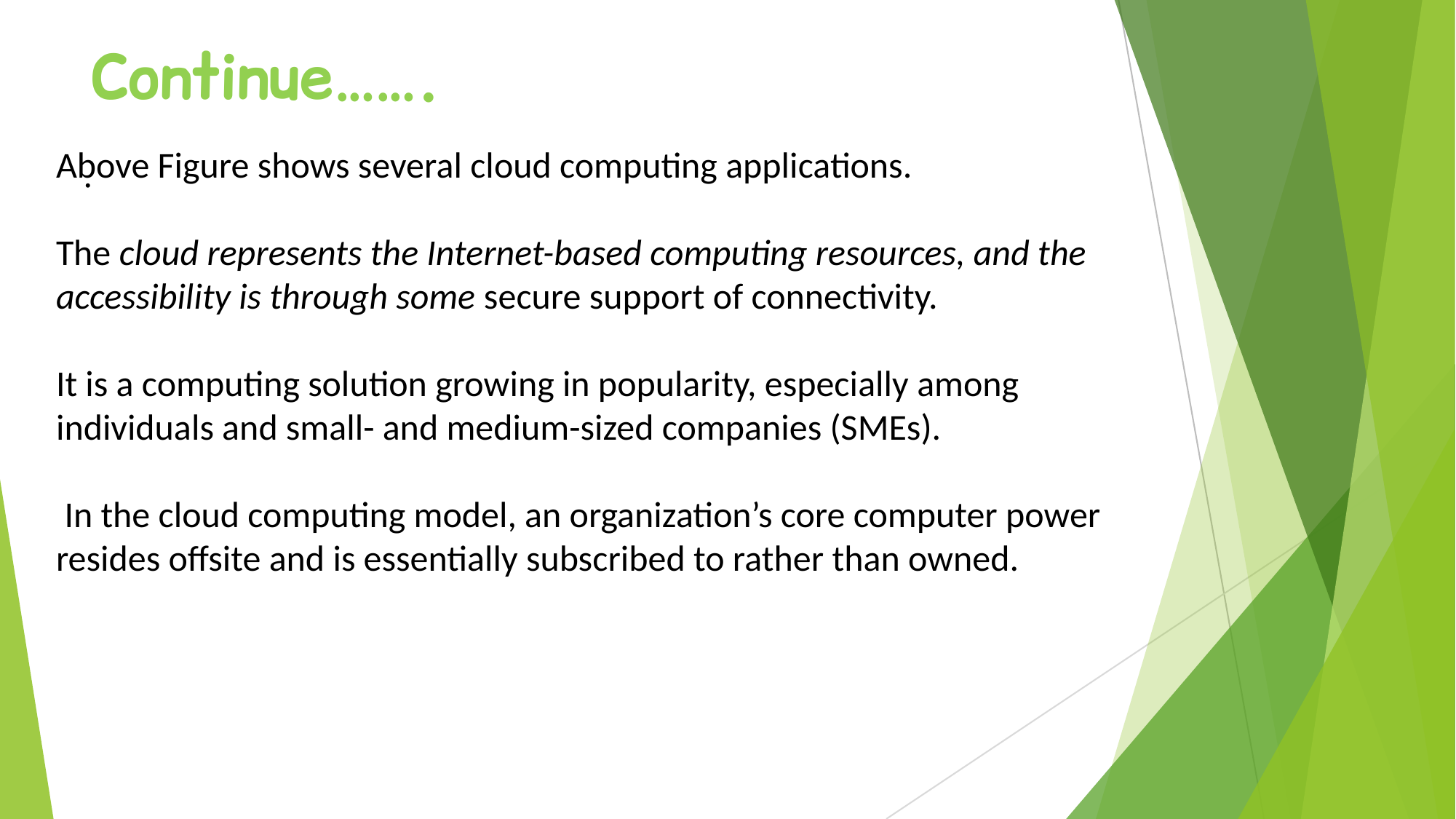

# Continue…….
Above Figure shows several cloud computing applications.

The cloud represents the Internet-based computing resources, and the accessibility is through some secure support of connectivity.

It is a computing solution growing in popularity, especially among individuals and small- and medium-sized companies (SMEs).

 In the cloud computing model, an organization’s core computer power resides offsite and is essentially subscribed to rather than owned.

.